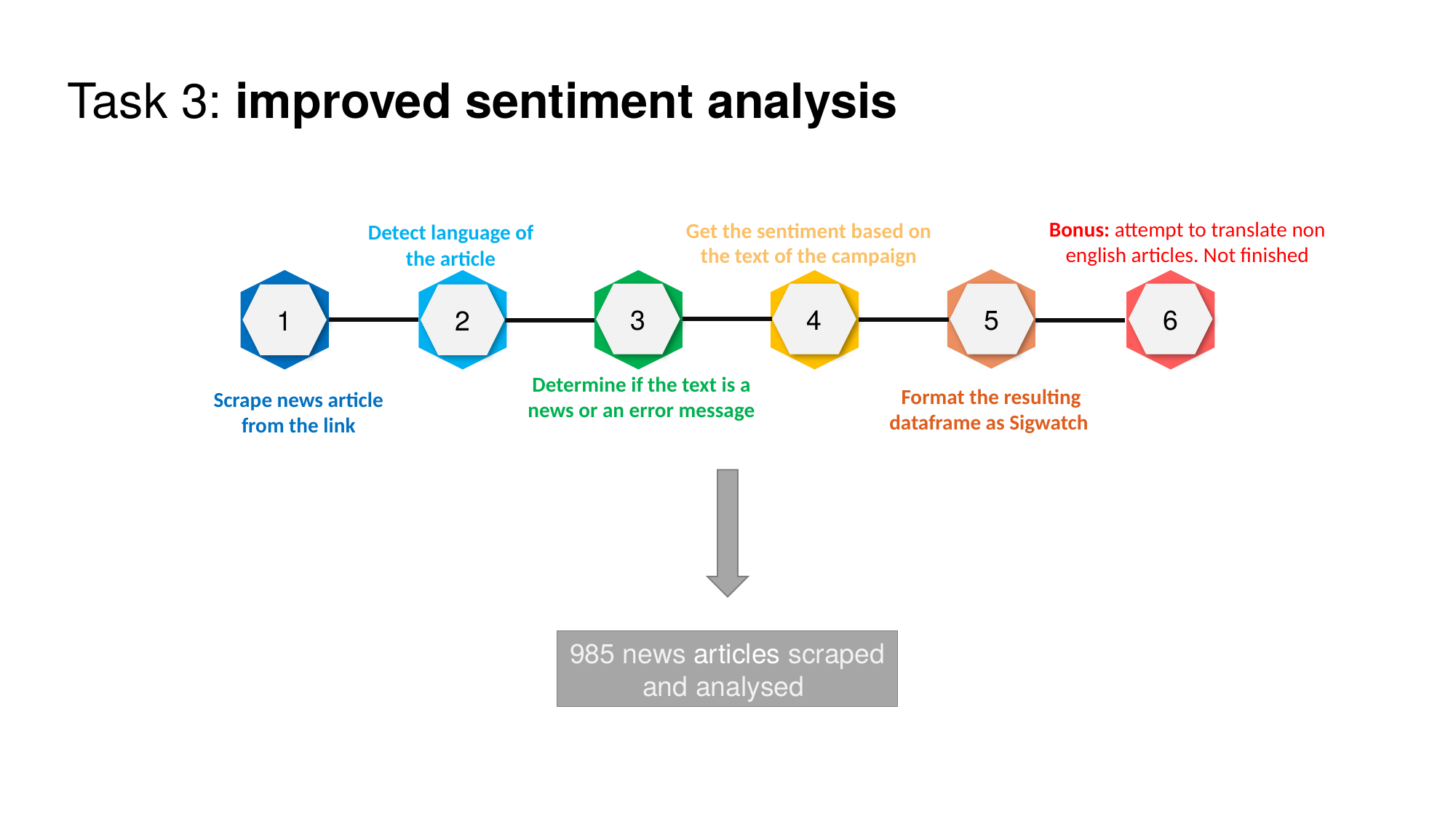

# Task 3: improved sentiment analysis
Bonus: attempt to translate non english articles. Not finished
Get the sentiment based on the text of the campaign
Detect language of the article

1
3
4
5
6
2
Determine if the text is a news or an error message
Format the resulting dataframe as Sigwatch
Scrape news article from the link

985 news articles scraped and analysed